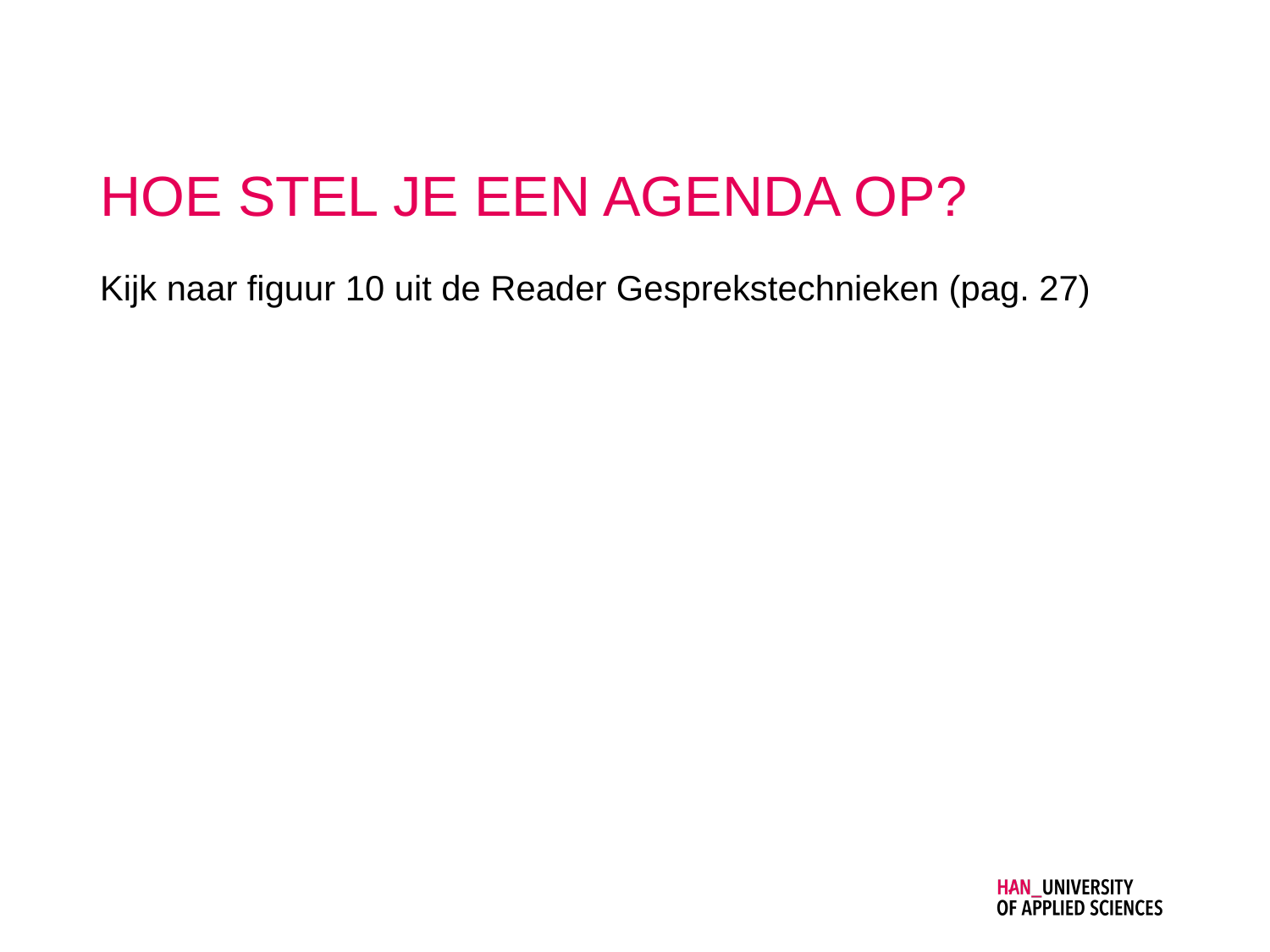

# HOE STEL JE EEN AGENDA OP?
Kijk naar figuur 10 uit de Reader Gesprekstechnieken (pag. 27)